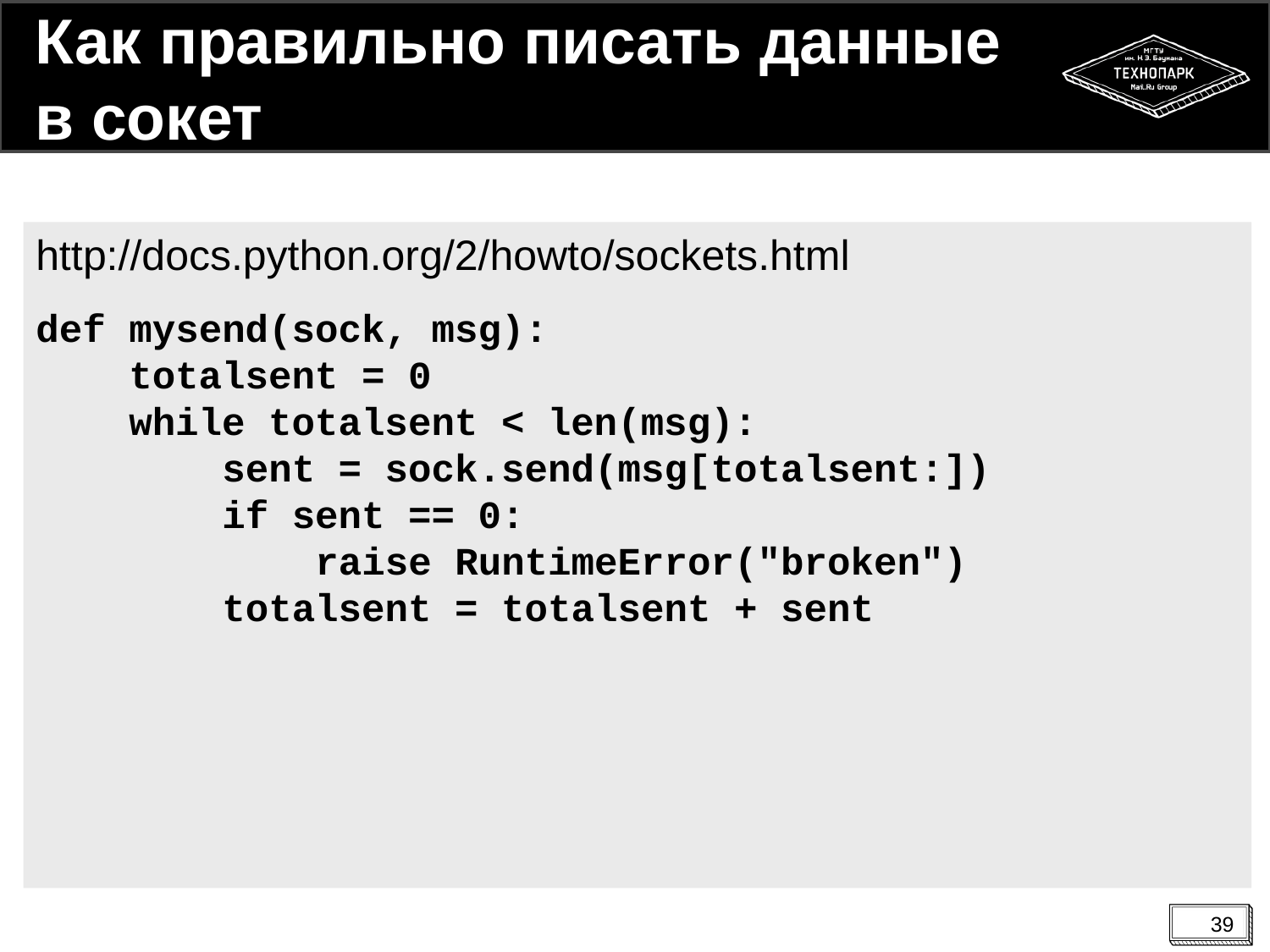

Как правильно писать данные в сокет
http://docs.python.org/2/howto/sockets.html
def mysend(sock, msg):
    totalsent = 0
    while totalsent < len(msg):
        sent = sock.send(msg[totalsent:])
        if sent == 0:
            raise RuntimeError("broken")
        totalsent = totalsent + sent

39